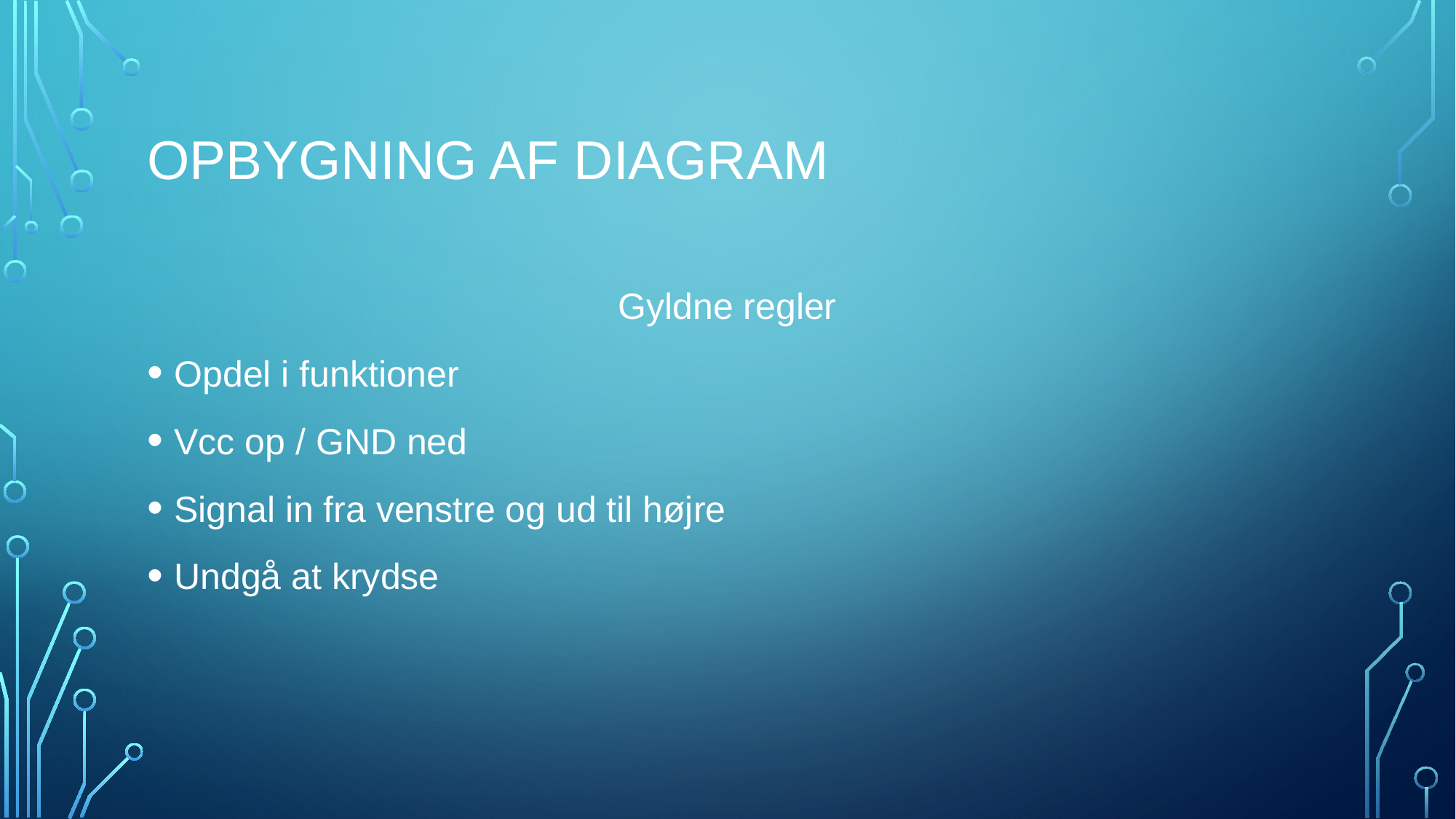

# Opbygning af diagram
Gyldne regler
Opdel i funktioner
Vcc op / GND ned
Signal in fra venstre og ud til højre
Undgå at krydse